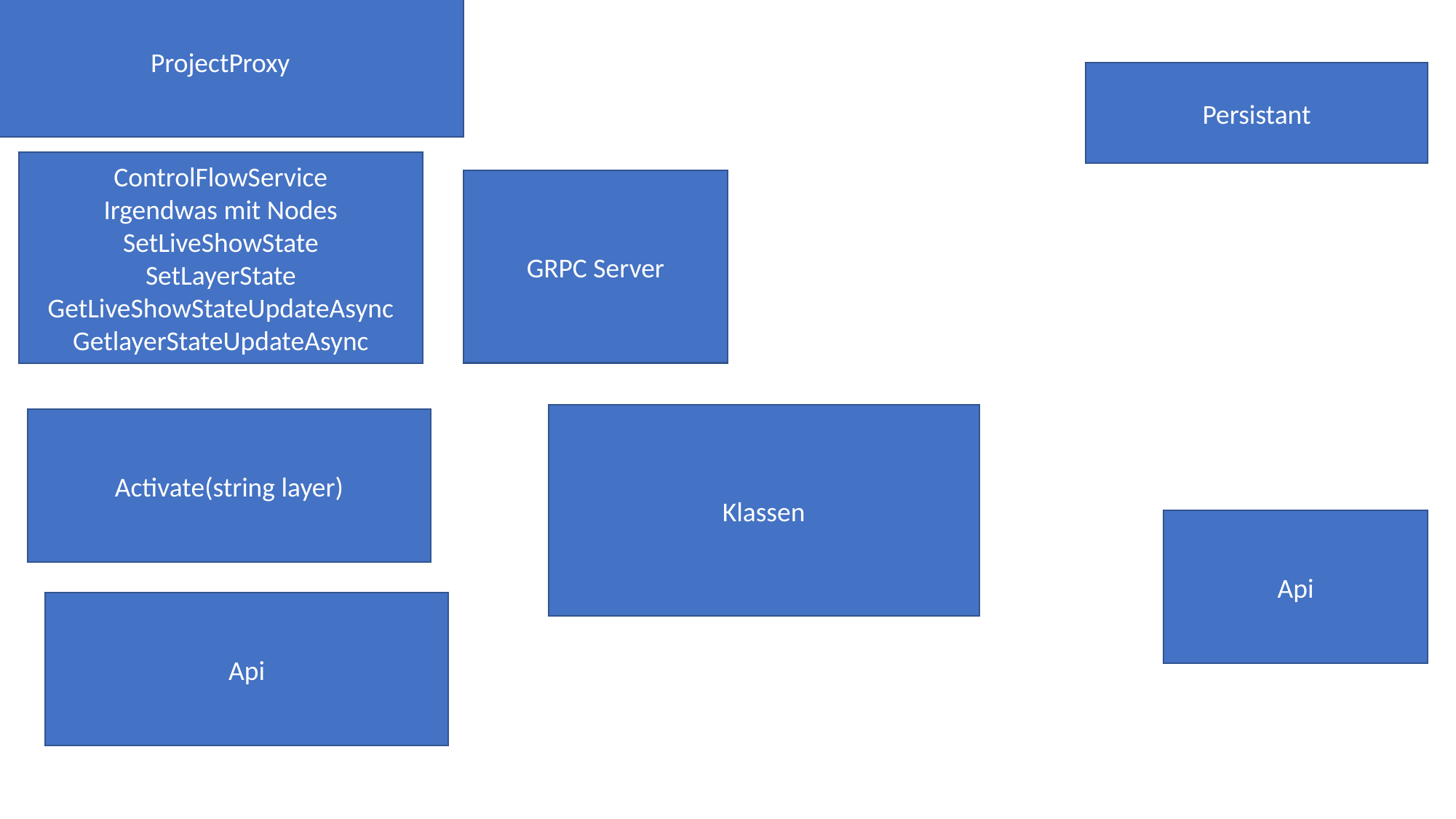

ProjectProxy
Persistant
ControlFlowService
Irgendwas mit Nodes
SetLiveShowState
SetLayerState
GetLiveShowStateUpdateAsync
GetlayerStateUpdateAsync
GRPC Server
SignalrHandler
Klassen
Activate(string layer)
NodeLifetimeService
Api
Api